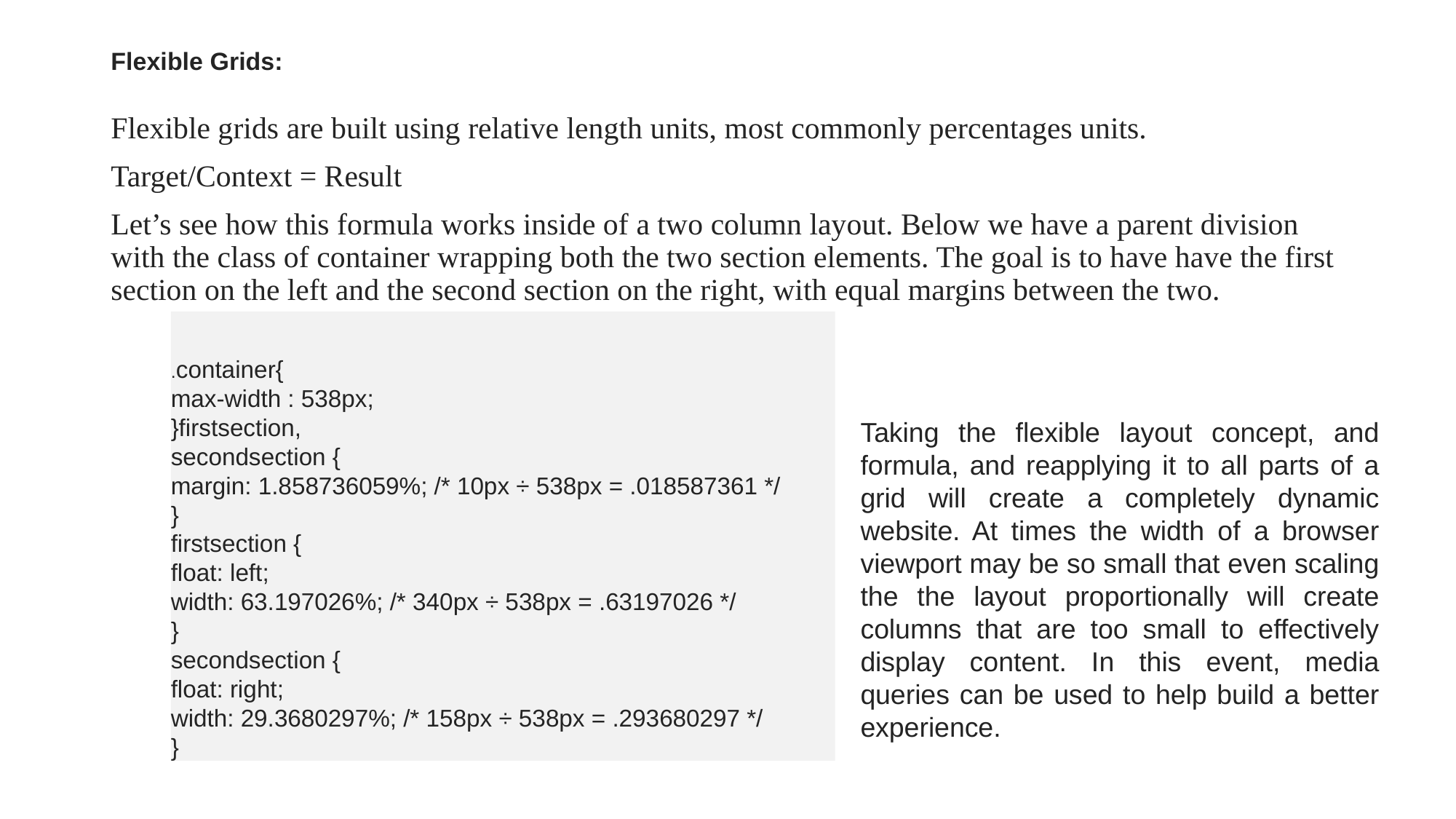

# Flexible Grids:
Flexible grids are built using relative length units, most commonly percentages units.
Target/Context = Result
Let’s see how this formula works inside of a two column layout. Below we have a parent division with the class of container wrapping both the two section elements. The goal is to have have the first section on the left and the second section on the right, with equal margins between the two.

.container{
max-width : 538px;
}firstsection,
secondsection {
margin: 1.858736059%; /* 10px ÷ 538px = .018587361 */
}
firstsection {
float: left;
width: 63.197026%; /* 340px ÷ 538px = .63197026 */
}
secondsection {
float: right;
width: 29.3680297%; /* 158px ÷ 538px = .293680297 */
}
Taking the flexible layout concept, and formula, and reapplying it to all parts of a grid will create a completely dynamic website. At times the width of a browser viewport may be so small that even scaling the the layout proportionally will create columns that are too small to effectively display content. In this event, media queries can be used to help build a better experience.